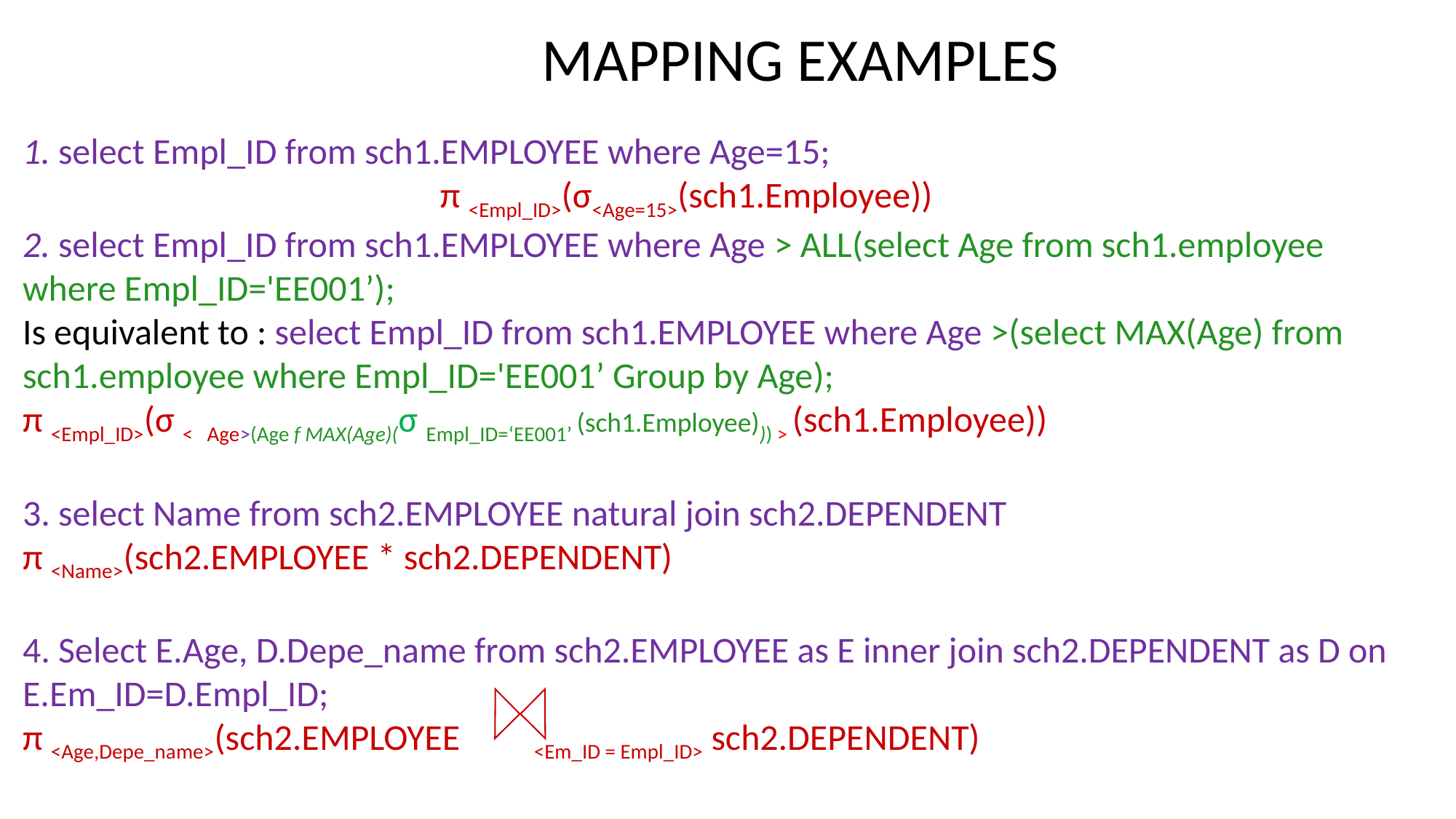

MAPPING EXAMPLES
1. select Empl_ID from sch1.EMPLOYEE where Age=15;
                                                   π <Empl_ID>(σ<Age=15>(sch1.Employee))
2. select Empl_ID from sch1.EMPLOYEE where Age > ALL(select Age from sch1.employee where Empl_ID='EE001’);
Is equivalent to : select Empl_ID from sch1.EMPLOYEE where Age >(select MAX(Age) from sch1.employee where Empl_ID='EE001’ Group by Age);
π <Empl_ID>(σ <   Age>(Age f MAX(Age)(σ Empl_ID=‘EE001’ (sch1.Employee))) > (sch1.Employee))

3. select Name from sch2.EMPLOYEE natural join sch2.DEPENDENT
π <Name>(sch2.EMPLOYEE * sch2.DEPENDENT)

4. Select E.Age, D.Depe_name from sch2.EMPLOYEE as E inner join sch2.DEPENDENT as D on E.Em_ID=D.Empl_ID;
π <Age,Depe_name>(sch2.EMPLOYEE         <Em_ID = Empl_ID> sch2.DEPENDENT)